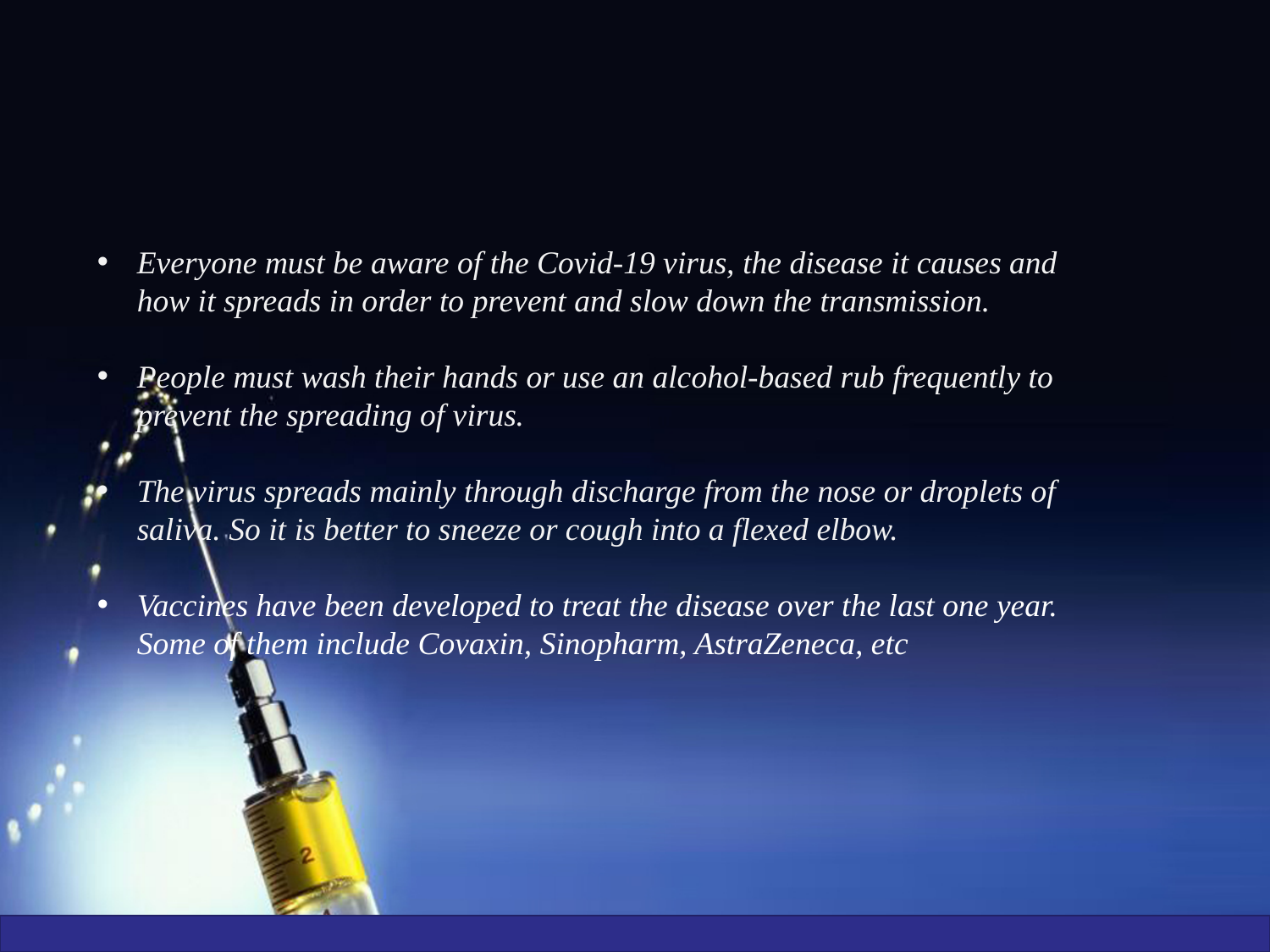

Everyone must be aware of the Covid-19 virus, the disease it causes and how it spreads in order to prevent and slow down the transmission.

People must wash their hands or use an alcohol-based rub frequently to prevent the spreading of virus.

The virus spreads mainly through discharge from the nose or droplets of saliva. So it is better to sneeze or cough into a flexed elbow.

Vaccines have been developed to treat the disease over the last one year. Some of them include Covaxin, Sinopharm, AstraZeneca, etc